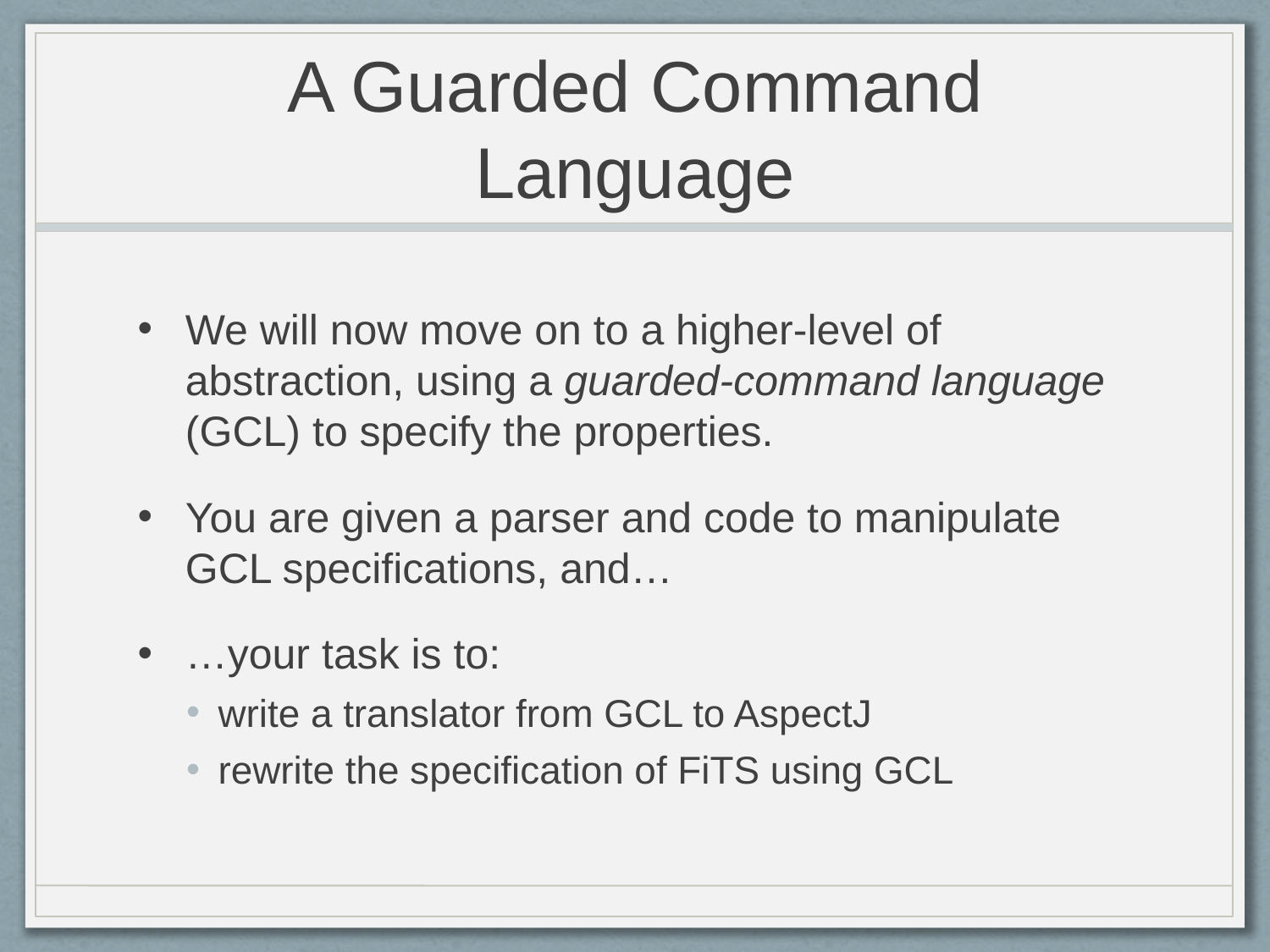

# A Guarded Command Language
We will now move on to a higher-level of abstraction, using a guarded-command language (GCL) to specify the properties.
You are given a parser and code to manipulate GCL specifications, and…
…your task is to:
write a translator from GCL to AspectJ
rewrite the specification of FiTS using GCL